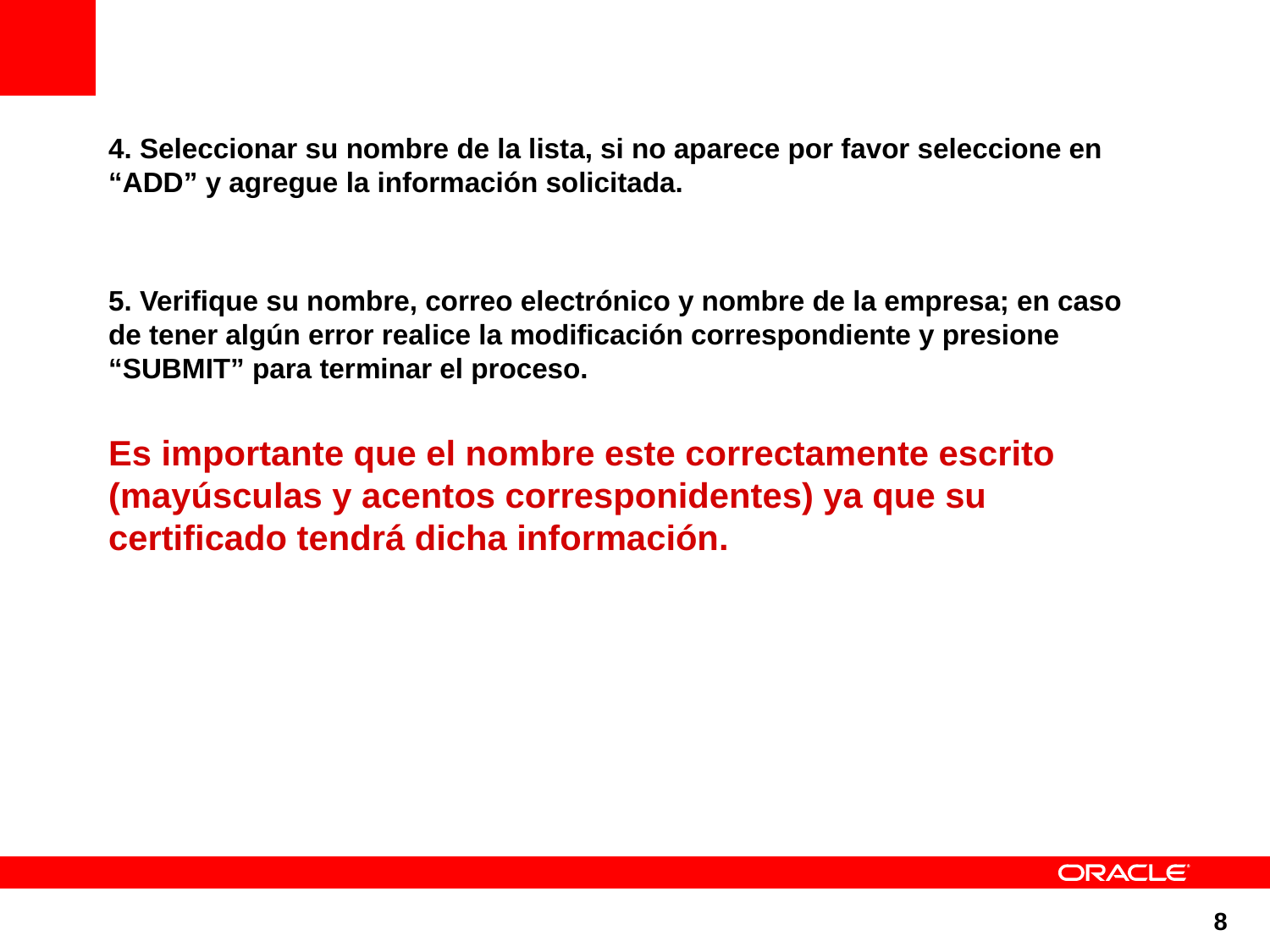

4. Seleccionar su nombre de la lista, si no aparece por favor seleccione en “ADD” y agregue la información solicitada.

5. Verifique su nombre, correo electrónico y nombre de la empresa; en caso de tener algún error realice la modificación correspondiente y presione “SUBMIT” para terminar el proceso.

Es importante que el nombre este correctamente escrito (mayúsculas y acentos corresponidentes) ya que su certificado tendrá dicha información.